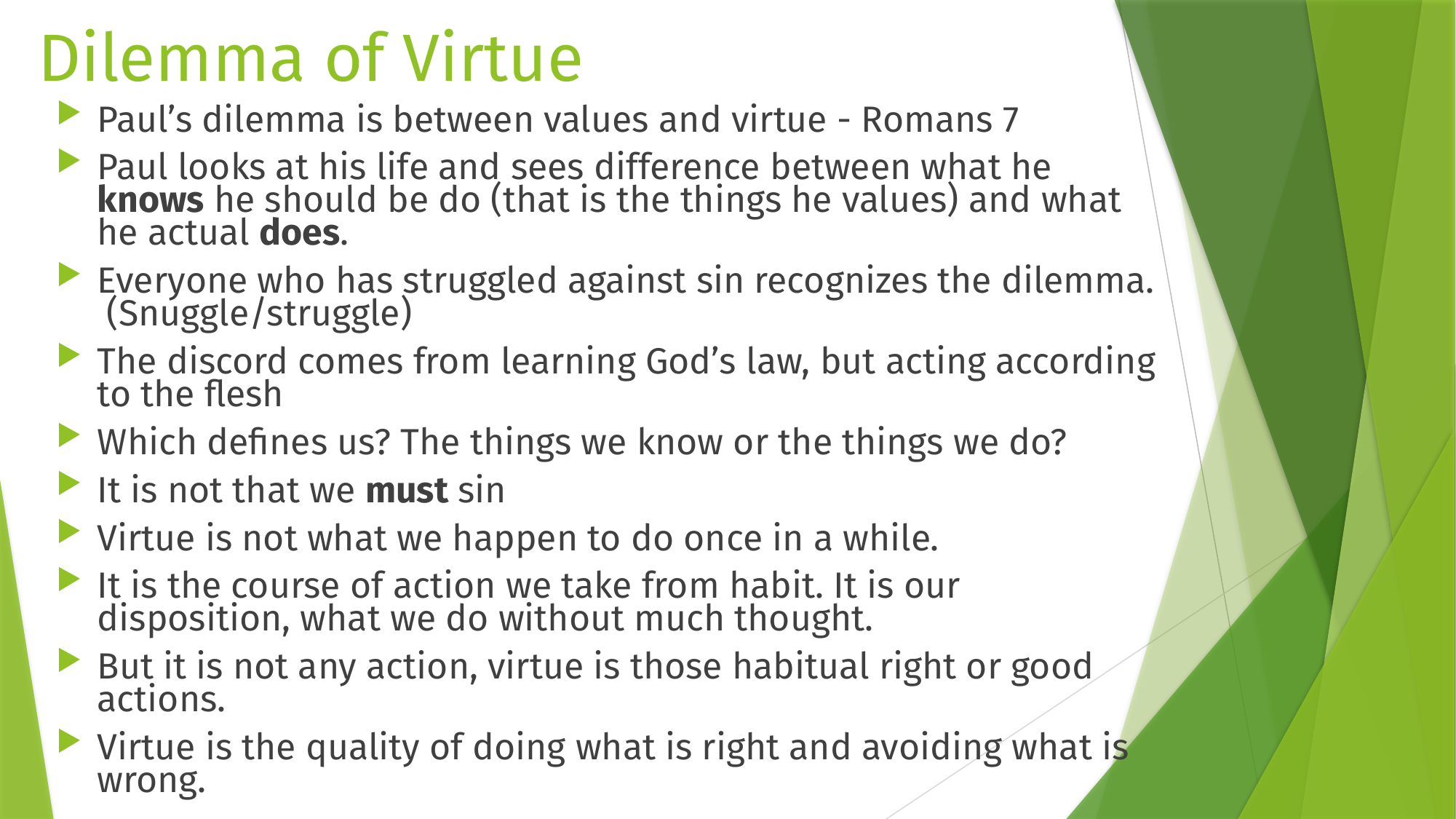

# Dilemma of Virtue
Paul’s dilemma is between values and virtue - Romans 7
Paul looks at his life and sees difference between what he knows he should be do (that is the things he values) and what he actual does.
Everyone who has struggled against sin recognizes the dilemma.  (Snuggle/struggle)
The discord comes from learning God’s law, but acting according to the flesh
Which defines us? The things we know or the things we do?
It is not that we must sin
Virtue is not what we happen to do once in a while.
It is the course of action we take from habit. It is our disposition, what we do without much thought.
But it is not any action, virtue is those habitual right or good actions.
Virtue is the quality of doing what is right and avoiding what is wrong.